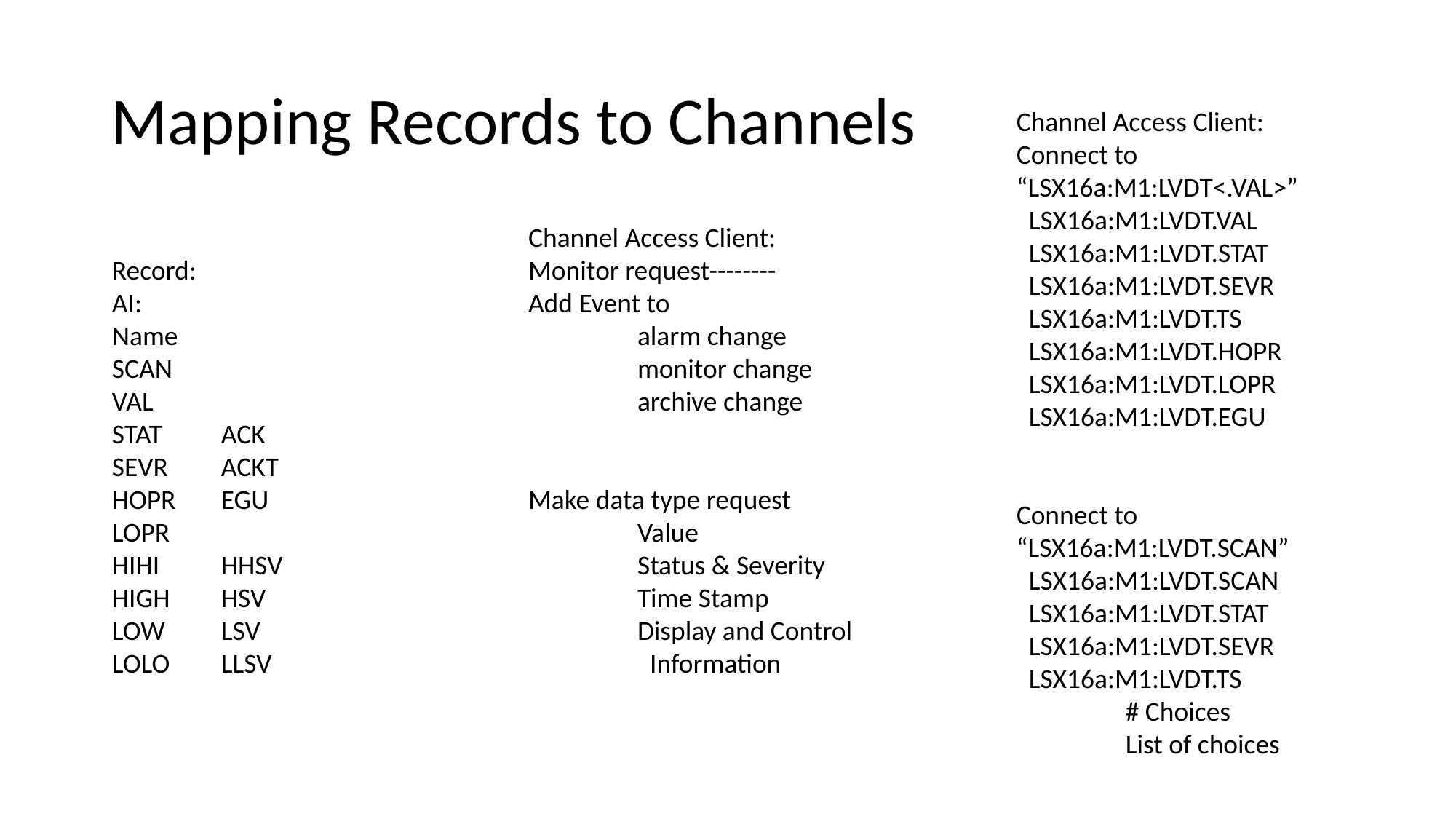

# Mapping Records to Channels
Channel Access Client:
Connect to “LSX16a:M1:LVDT<.VAL>”
  LSX16a:M1:LVDT.VAL
  LSX16a:M1:LVDT.STAT
  LSX16a:M1:LVDT.SEVR
  LSX16a:M1:LVDT.TS
  LSX16a:M1:LVDT.HOPR
  LSX16a:M1:LVDT.LOPR
  LSX16a:M1:LVDT.EGU

Connect to “LSX16a:M1:LVDT.SCAN”
  LSX16a:M1:LVDT.SCAN
  LSX16a:M1:LVDT.STAT
  LSX16a:M1:LVDT.SEVR
  LSX16a:M1:LVDT.TS
	# Choices
	List of choices

Channel Access Client:
Monitor request--------
Add Event to
	alarm change
	monitor change
	archive change

Make data type request
	Value
	Status & Severity
	Time Stamp
	Display and Control
	  Information

Record:
AI:
Name
SCAN
VAL
STAT	ACK
SEVR	ACKT
HOPR	EGU
LOPR
HIHI	HHSV
HIGH	HSV
LOW	LSV
LOLO	LLSV